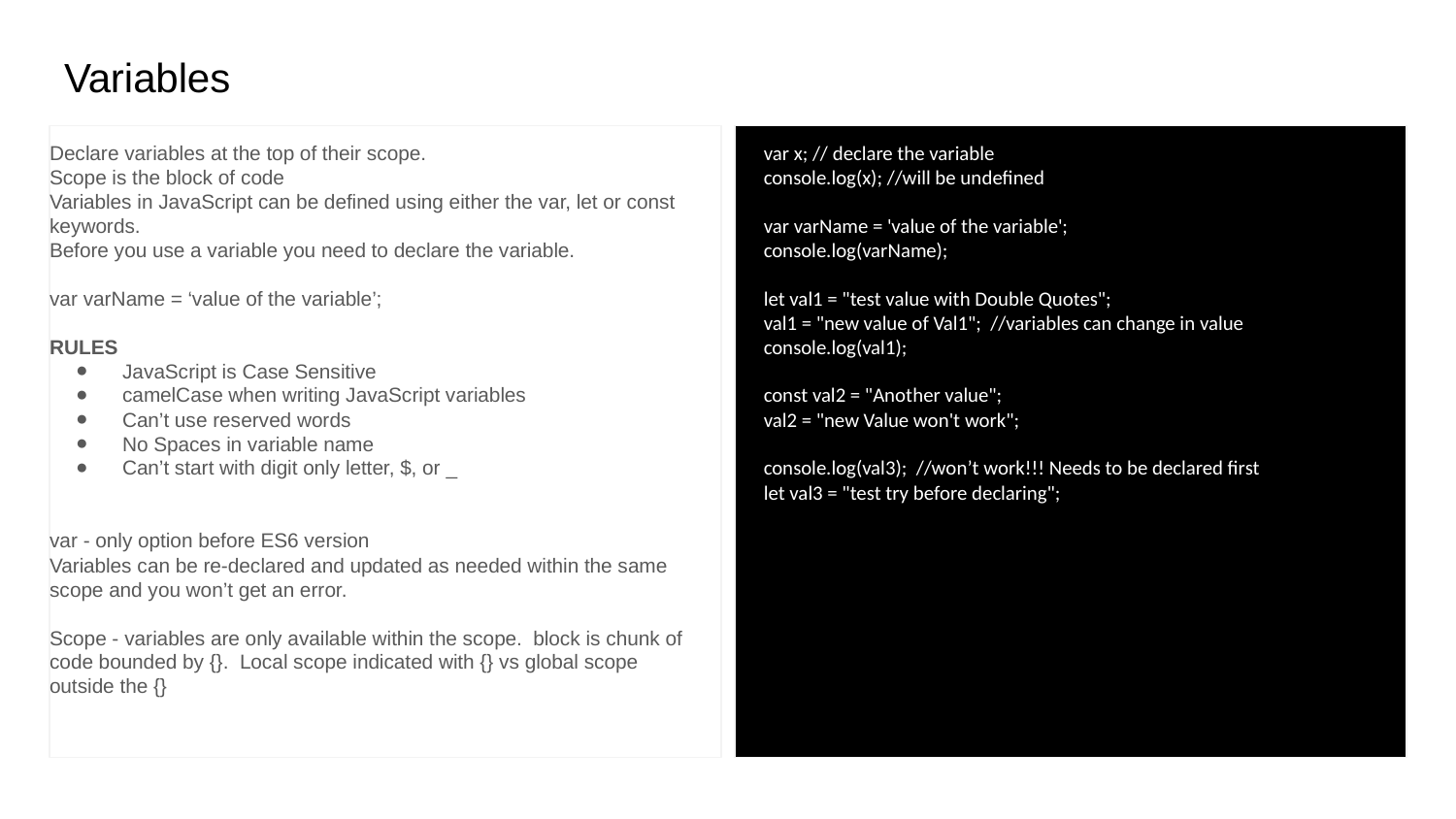

# Variables
Declare variables at the top of their scope.
Scope is the block of code
Variables in JavaScript can be defined using either the var, let or const keywords.
Before you use a variable you need to declare the variable.

var varName = ‘value of the variable’;

RULES
JavaScript is Case Sensitive
camelCase when writing JavaScript variables
Can’t use reserved words
No Spaces in variable name
Can’t start with digit only letter, $, or _

var - only option before ES6 version
Variables can be re-declared and updated as needed within the same scope and you won’t get an error.

Scope - variables are only available within the scope.  block is chunk of code bounded by {}.  Local scope indicated with {} vs global scope outside the {}

var x; // declare the variable
console.log(x); //will be undefined

var varName = 'value of the variable';
console.log(varName);

let val1 = "test value with Double Quotes";
val1 = "new value of Val1";  //variables can change in value
console.log(val1);

const val2 = "Another value";
val2 = "new Value won't work";

console.log(val3);  //won’t work!!! Needs to be declared first
let val3 = "test try before declaring";